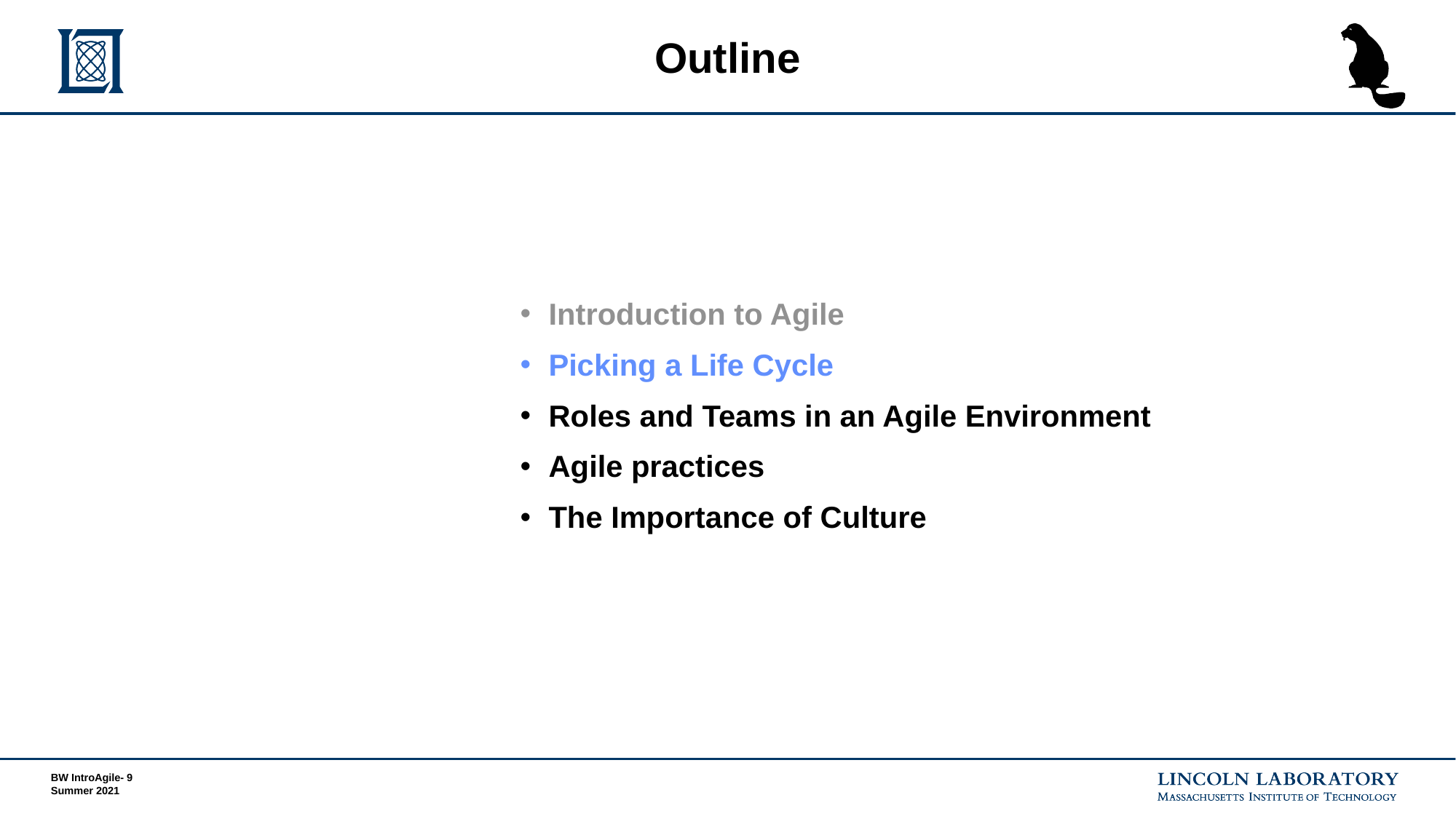

# Outline
Introduction to Agile
Picking a Life Cycle
Roles and Teams in an Agile Environment
Agile practices
The Importance of Culture